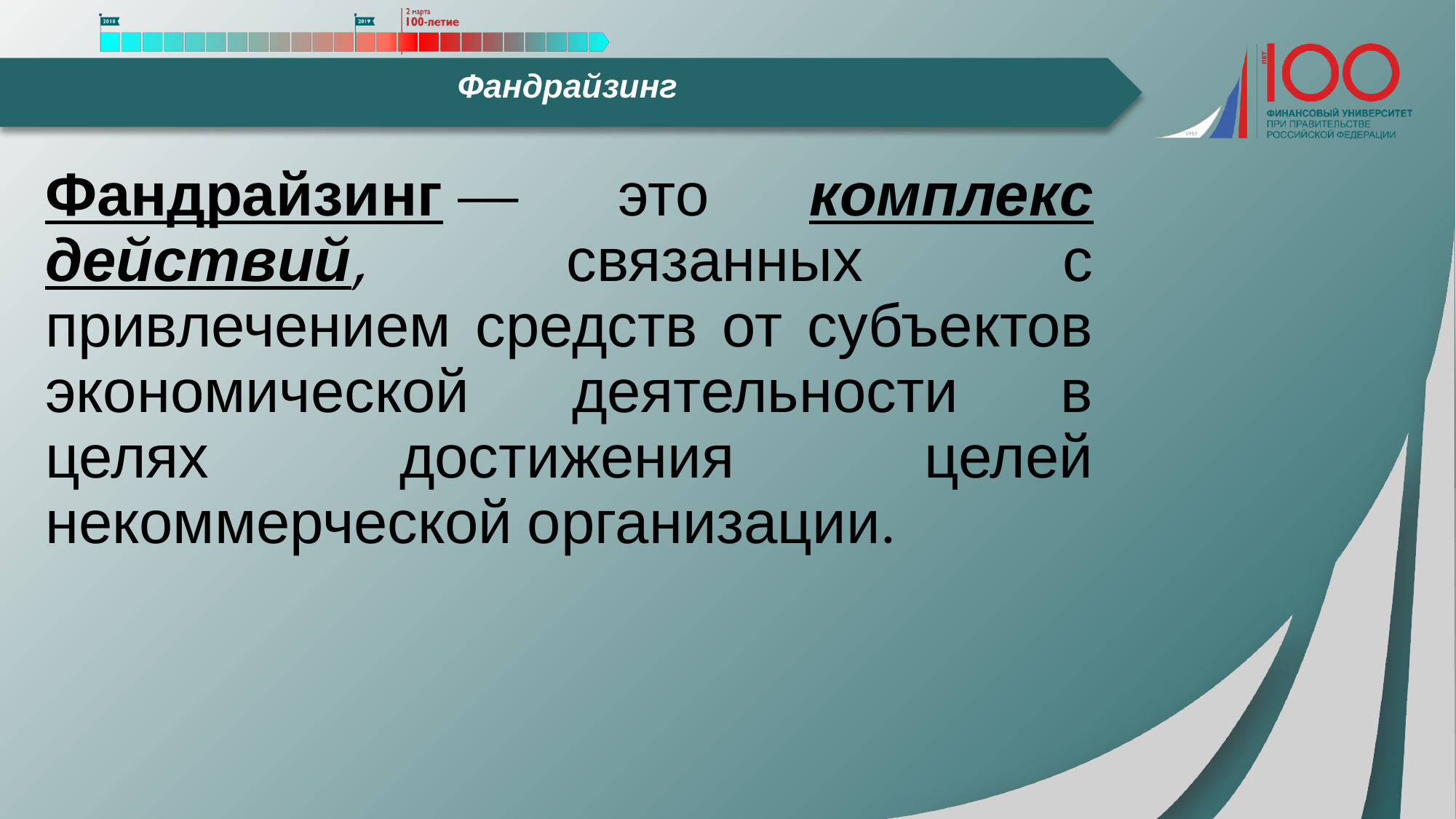

Фандрайзинг
Фандрайзинг — это комплекс действий, связанных с привлечением средств от субъектов экономической деятельности в целях достижения целей некоммерческой организации.